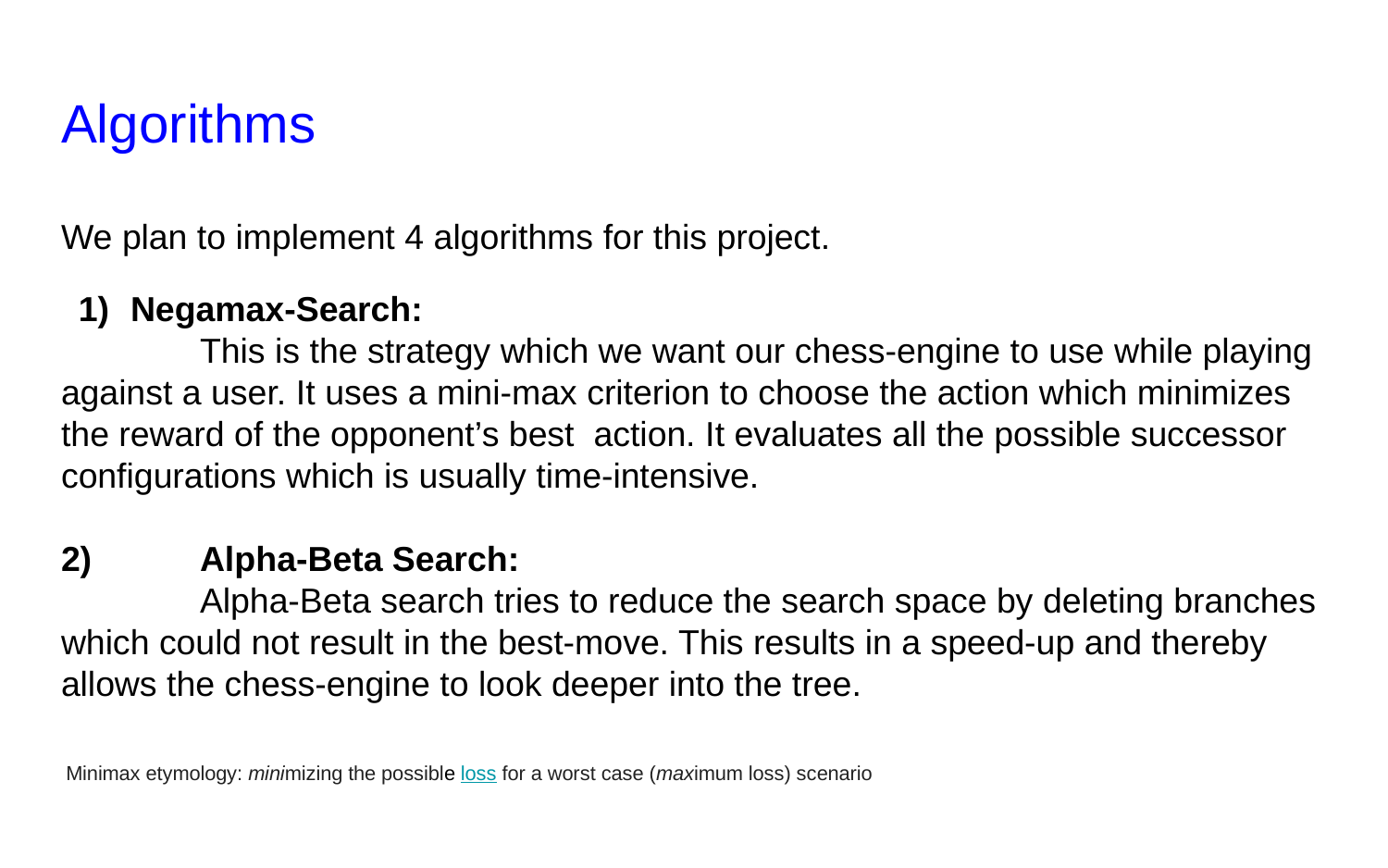

# Algorithms
We plan to implement 4 algorithms for this project.
Negamax-Search:
	This is the strategy which we want our chess-engine to use while playing against a user. It uses a mini-max criterion to choose the action which minimizes  the reward of the opponent’s best  action. It evaluates all the possible successor configurations which is usually time-intensive.

2)	Alpha-Beta Search:
	Alpha-Beta search tries to reduce the search space by deleting branches which could not result in the best-move. This results in a speed-up and thereby allows the chess-engine to look deeper into the tree.
Minimax etymology: minimizing the possible loss for a worst case (maximum loss) scenario